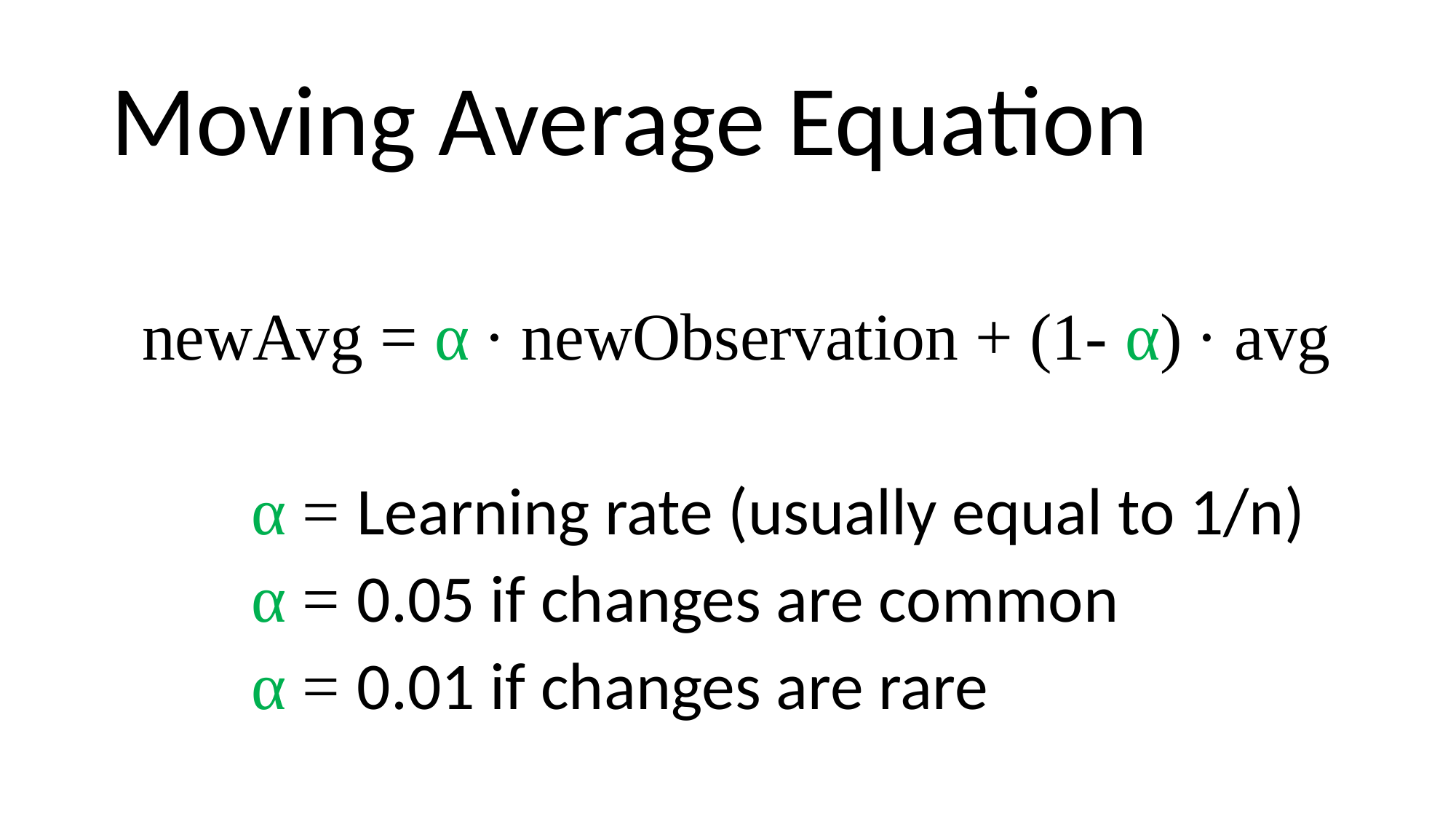

# Moving Average Equation

newAvg = α · newObservation + (1- α) · avg

	α = Learning rate (usually equal to 1/n)
	α = 0.05 if changes are common
	α = 0.01 if changes are rare